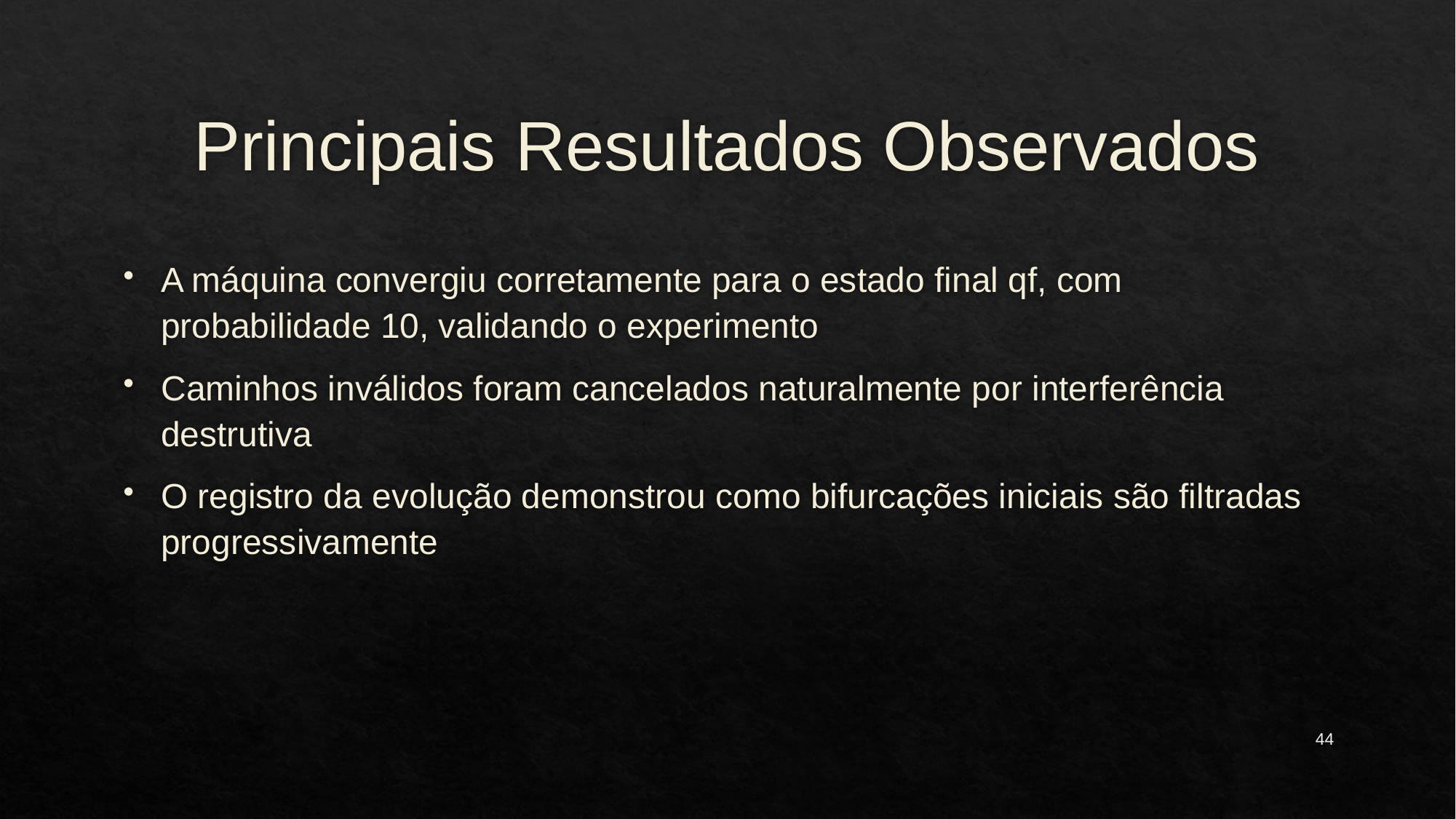

# Principais Resultados Observados
A máquina convergiu corretamente para o estado final qf, com probabilidade 10, validando o experimento
Caminhos inválidos foram cancelados naturalmente por interferência destrutiva
O registro da evolução demonstrou como bifurcações iniciais são filtradas progressivamente
44